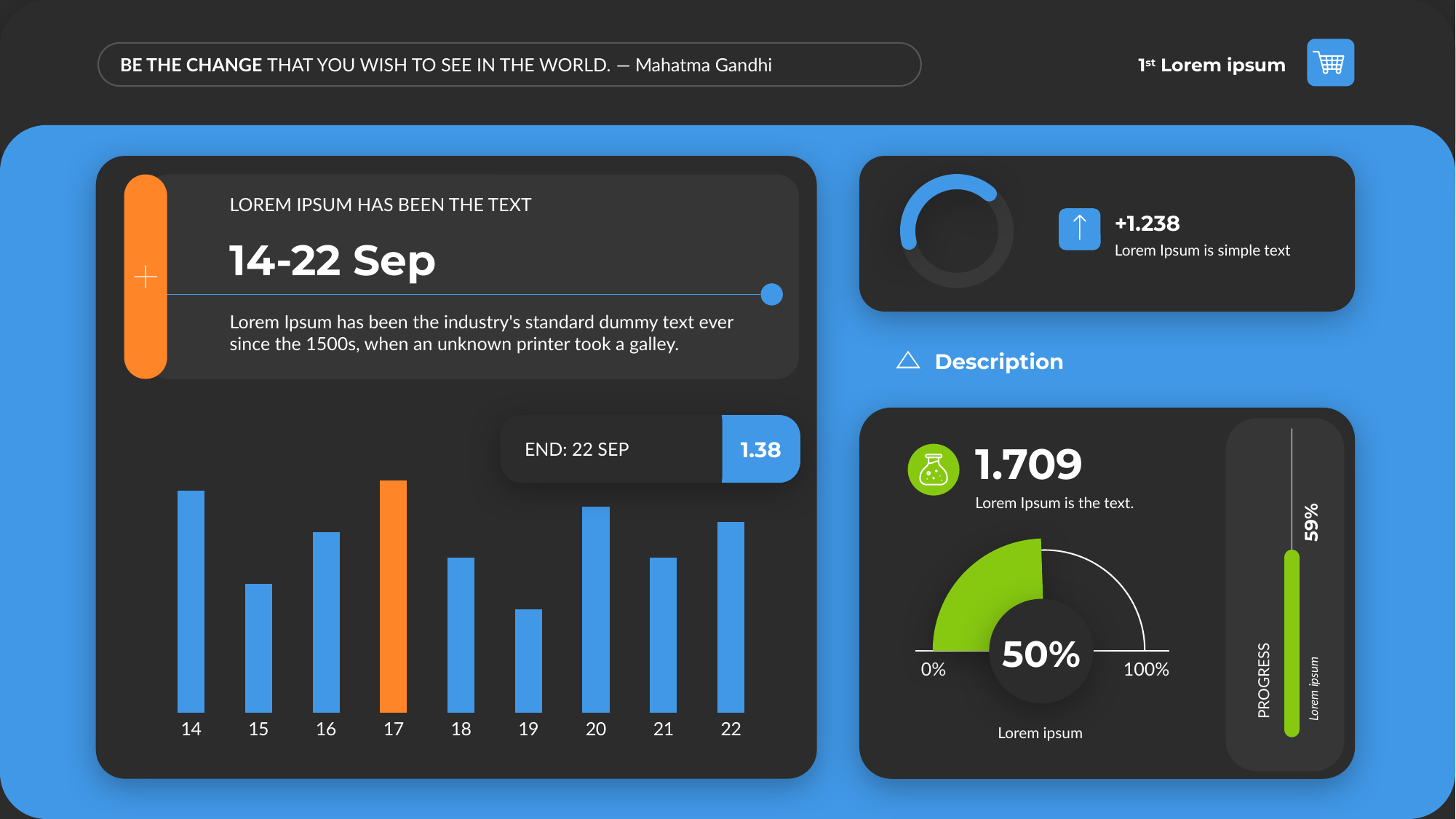

1st Lorem ipsum
BE THE CHANGE THAT YOU WISH TO SEE IN THE WORLD. ― Mahatma Gandhi

LOREM IPSUM HAS BEEN THE TEXT
+1.238

14-22 Sep
Lorem Ipsum is simple text

Lorem Ipsum has been the industry's standard dummy text ever since the 1500s, when an unknown printer took a galley.
Description

1.38
1.709
END: 22 SEP

### Chart

| Category | Series 1 |
|---|---|
| 14 | 4.3 |
| 15 | 2.5 |
| 16 | 3.5 |
| 17 | 4.5 |
| 18 | 3.0 |
| 19 | 2.0 |
| 20 | 4.0 |
| 21 | 3.0 |
| 22 | 3.7 |
59%
Lorem Ipsum is the text.

0%
100%

PROGRESS
Lorem ipsum
50%
Lorem ipsum